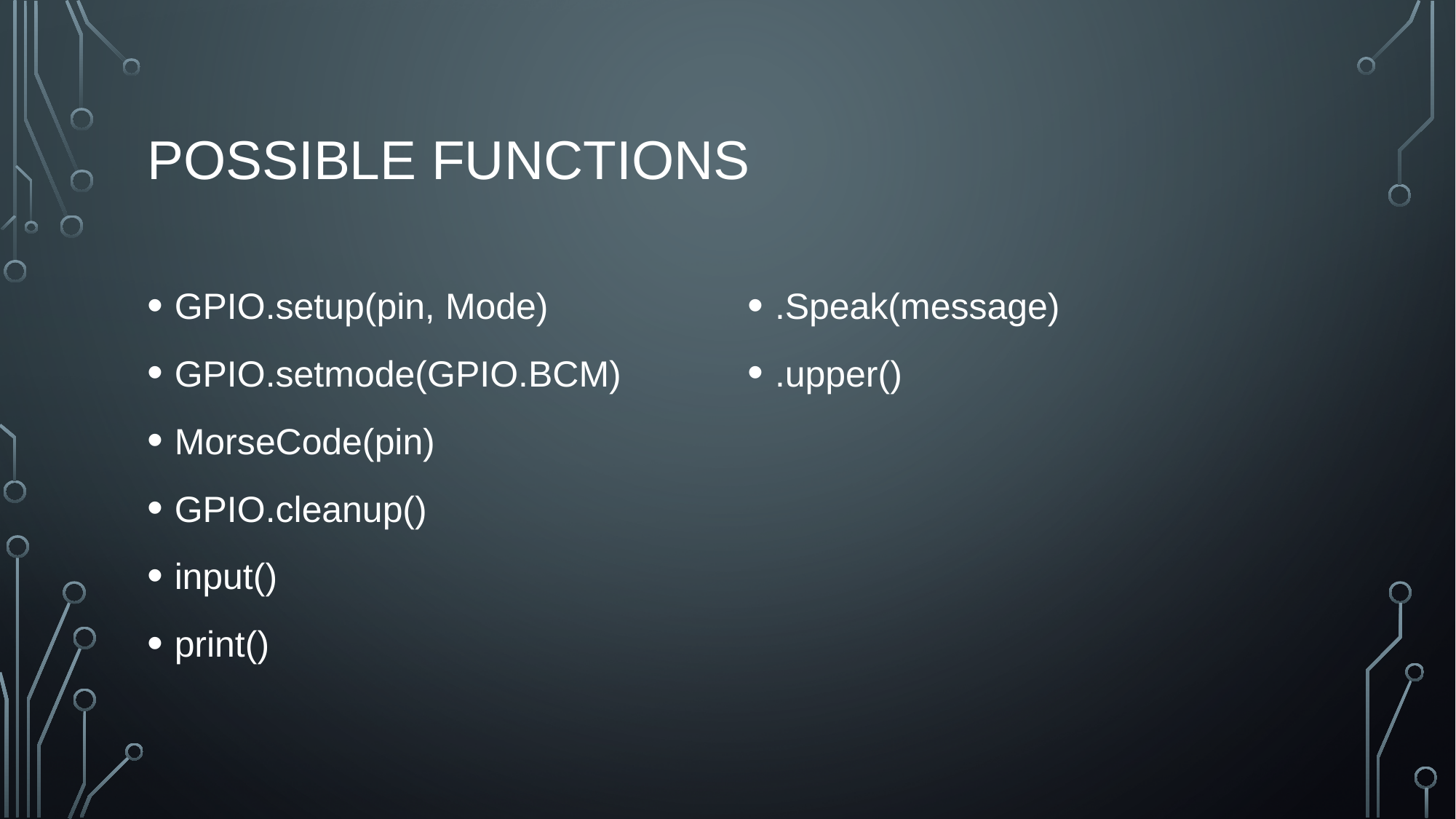

# Possible functions
GPIO.setup(pin, Mode)
GPIO.setmode(GPIO.BCM)
MorseCode(pin)
GPIO.cleanup()
input()
print()

.Speak(message)
.upper()